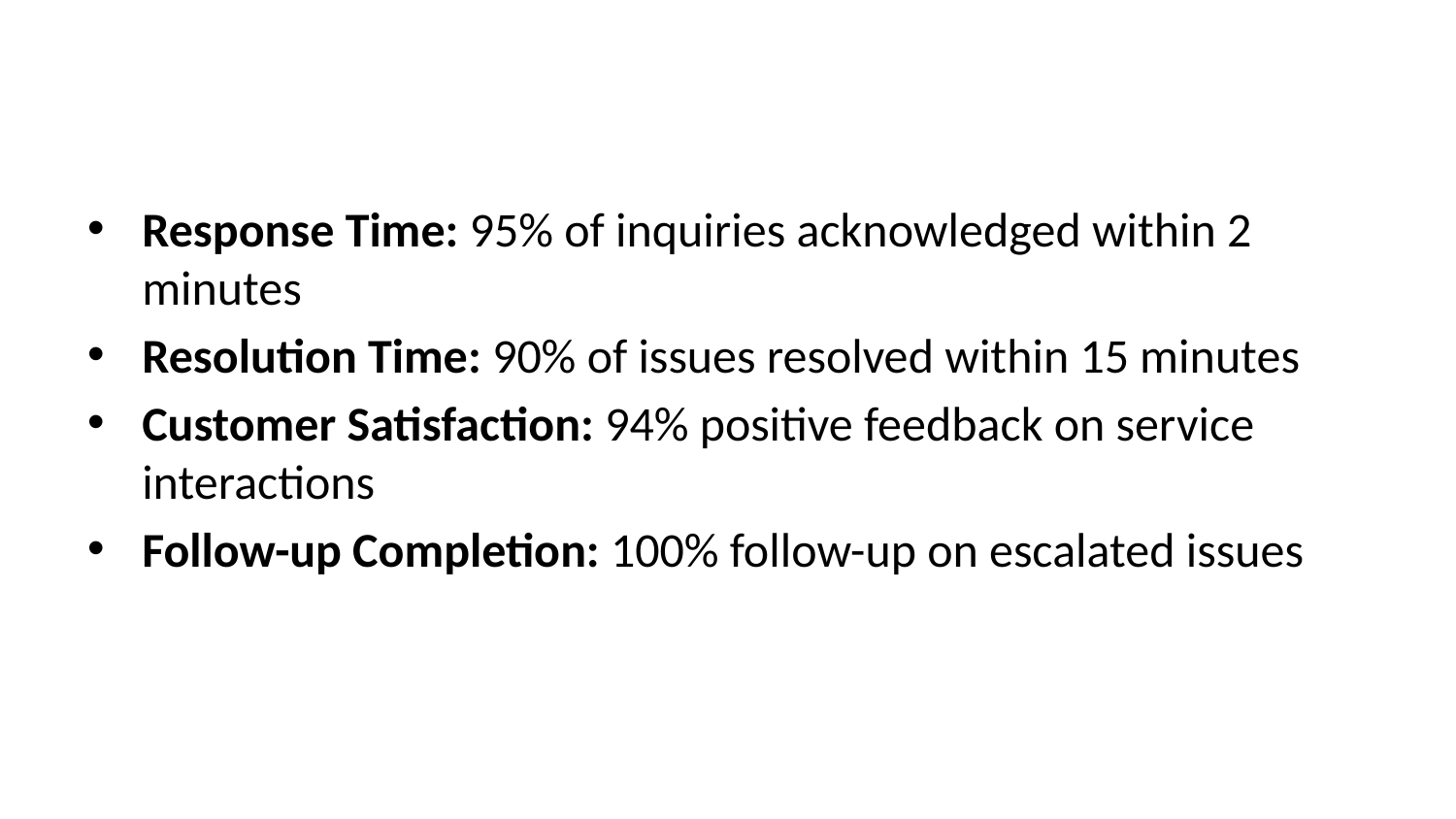

Response Time: 95% of inquiries acknowledged within 2 minutes
Resolution Time: 90% of issues resolved within 15 minutes
Customer Satisfaction: 94% positive feedback on service interactions
Follow-up Completion: 100% follow-up on escalated issues